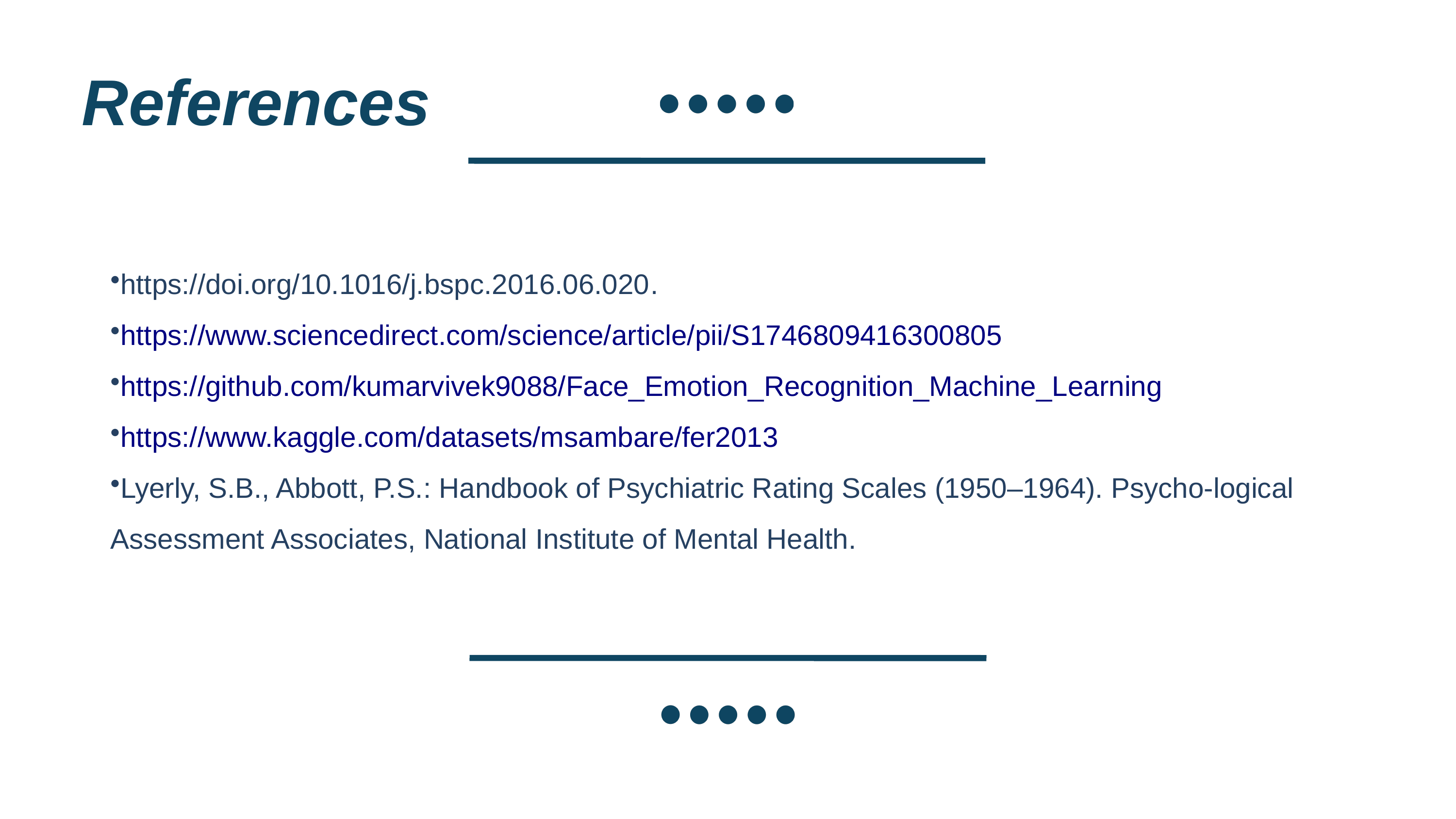

References

https://doi.org/10.1016/j.bspc.2016.06.020.
https://www.sciencedirect.com/science/article/pii/S1746809416300805
https://github.com/kumarvivek9088/Face_Emotion_Recognition_Machine_Learning
https://www.kaggle.com/datasets/msambare/fer2013
Lyerly, S.B., Abbott, P.S.: Handbook of Psychiatric Rating Scales (1950–1964). Psycho-logical Assessment Associates, National Institute of Mental Health.